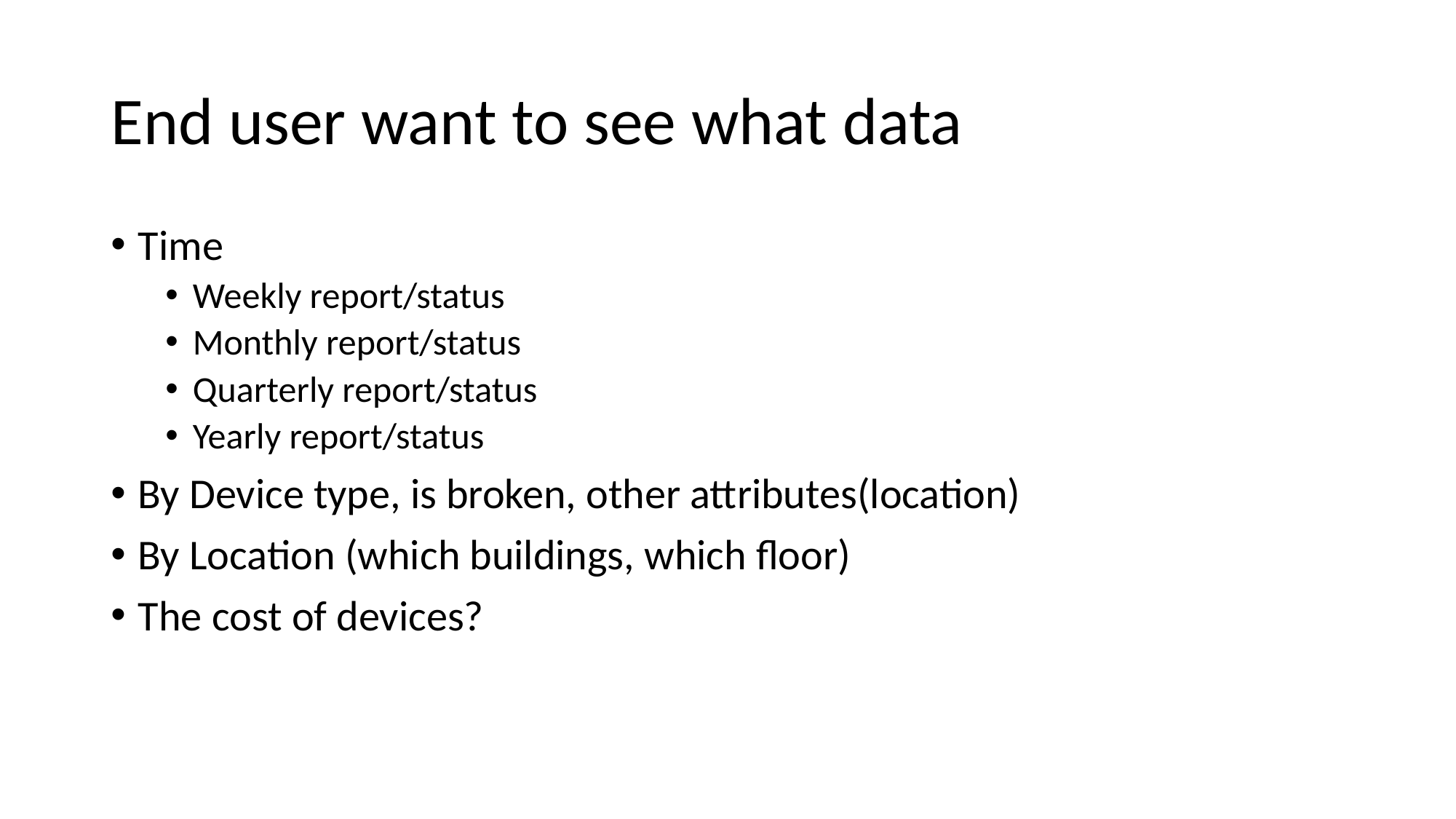

# End user want to see what data
Time
Weekly report/status
Monthly report/status
Quarterly report/status
Yearly report/status
By Device type, is broken, other attributes(location)
By Location (which buildings, which floor)
The cost of devices?